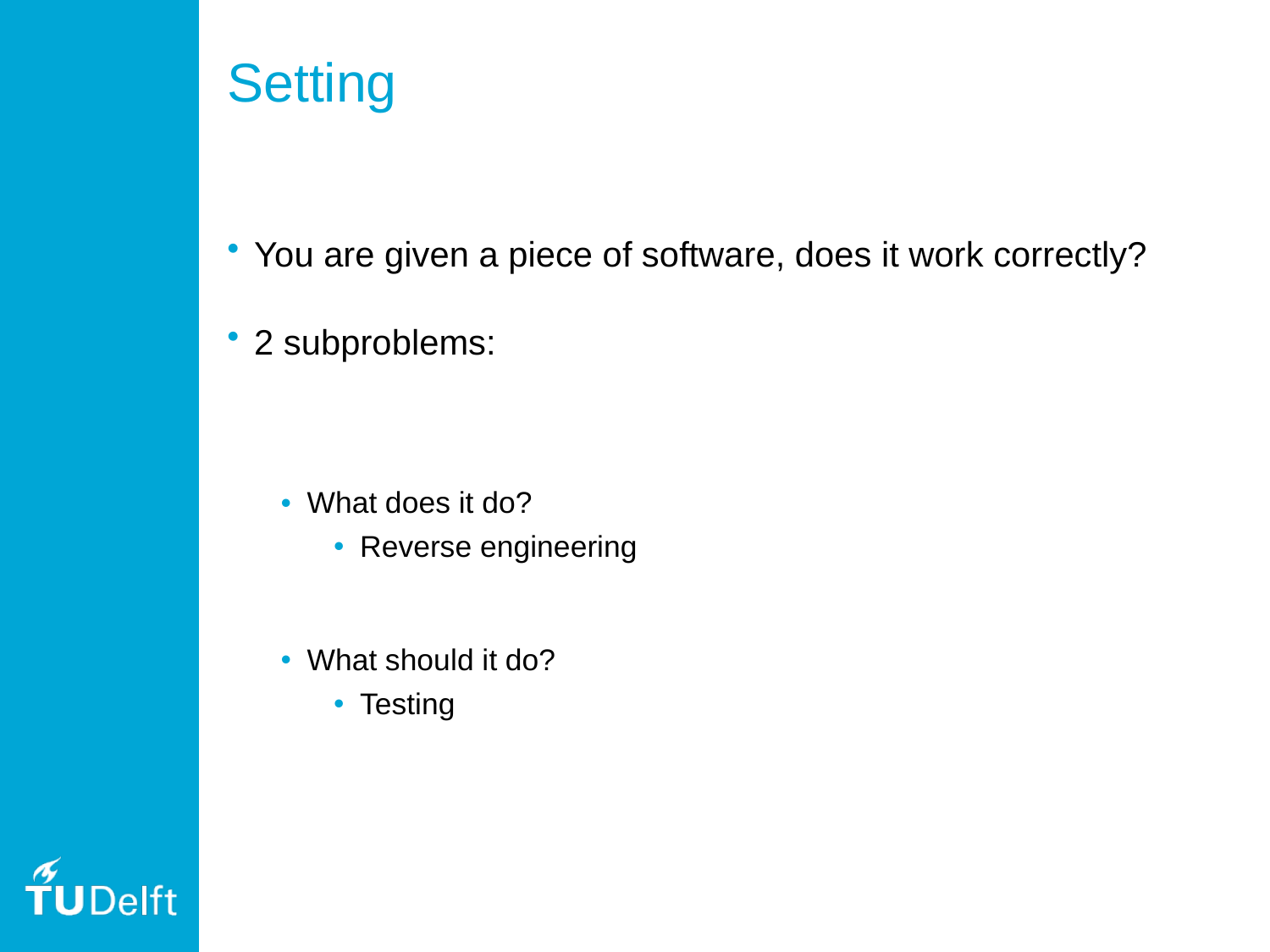

# Setting
You are given a piece of software, does it work correctly?

2 subproblems:

What does it do?
Reverse engineering

What should it do?
Testing